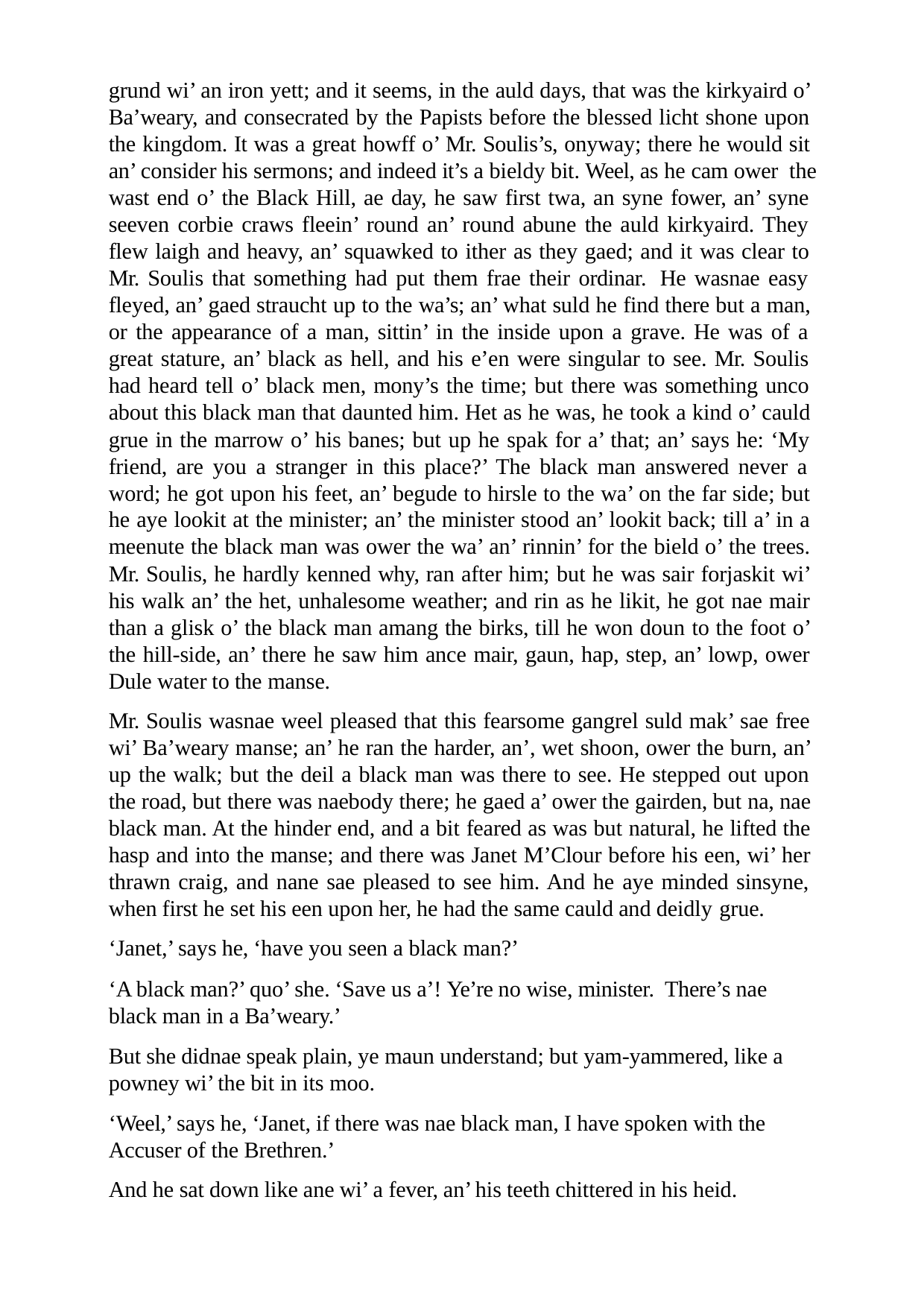

grund wi’ an iron yett; and it seems, in the auld days, that was the kirkyaird o’  Ba’weary, and consecrated by the Papists before the blessed licht shone upon  the kingdom. It was a great howff o’ Mr. Soulis’s, onyway; there he would sit  an’ consider his sermons; and indeed it’s a bieldy bit. Weel, as he cam ower  the wast end o’ the Black Hill, ae day, he saw first twa, an syne fower, an’ syne  seeven corbie craws fleein’ round an’ round abune the auld kirkyaird. They  flew laigh and heavy, an’ squawked to ither as they gaed; and it was clear to  Mr. Soulis that something had put them frae their ordinar. He wasnae easy  fleyed, an’ gaed straucht up to the wa’s; an’ what suld he find there but a man,  or the appearance of a man, sittin’ in the inside upon a grave. He was of a  great stature, an’ black as hell, and his e’en were singular to see. Mr. Soulis  had heard tell o’ black men, mony’s the time; but there was something unco  about this black man that daunted him. Het as he was, he took a kind o’ cauld  grue in the marrow o’ his banes; but up he spak for a’ that; an’ says he: ‘My  friend, are you a stranger in this place?’ The black man answered never a  word; he got upon his feet, an’ begude to hirsle to the wa’ on the far side; but  he aye lookit at the minister; an’ the minister stood an’ lookit back; till a’ in a  meenute the black man was ower the wa’ an’ rinnin’ for the bield o’ the trees.  Mr. Soulis, he hardly kenned why, ran after him; but he was sair forjaskit wi’  his walk an’ the het, unhalesome weather; and rin as he likit, he got nae mair  than a glisk o’ the black man amang the birks, till he won doun to the foot o’  the hill-side, an’ there he saw him ance mair, gaun, hap, step, an’ lowp, ower  Dule water to the manse.
Mr. Soulis wasnae weel pleased that this fearsome gangrel suld mak’ sae free  wi’ Ba’weary manse; an’ he ran the harder, an’, wet shoon, ower the burn, an’  up the walk; but the deil a black man was there to see. He stepped out upon  the road, but there was naebody there; he gaed a’ ower the gairden, but na, nae  black man. At the hinder end, and a bit feared as was but natural, he lifted the  hasp and into the manse; and there was Janet M’Clour before his een, wi’ her  thrawn craig, and nane sae pleased to see him. And he aye minded sinsyne,  when first he set his een upon her, he had the same cauld and deidly grue.
‘Janet,’ says he, ‘have you seen a black man?’
‘A black man?’ quo’ she. ‘Save us a’! Ye’re no wise, minister. There’s nae  black man in a Ba’weary.’
But she didnae speak plain, ye maun understand; but yam-yammered, like a  powney wi’ the bit in its moo.
‘Weel,’ says he, ‘Janet, if there was nae black man, I have spoken with the  Accuser of the Brethren.’
And he sat down like ane wi’ a fever, an’ his teeth chittered in his heid.